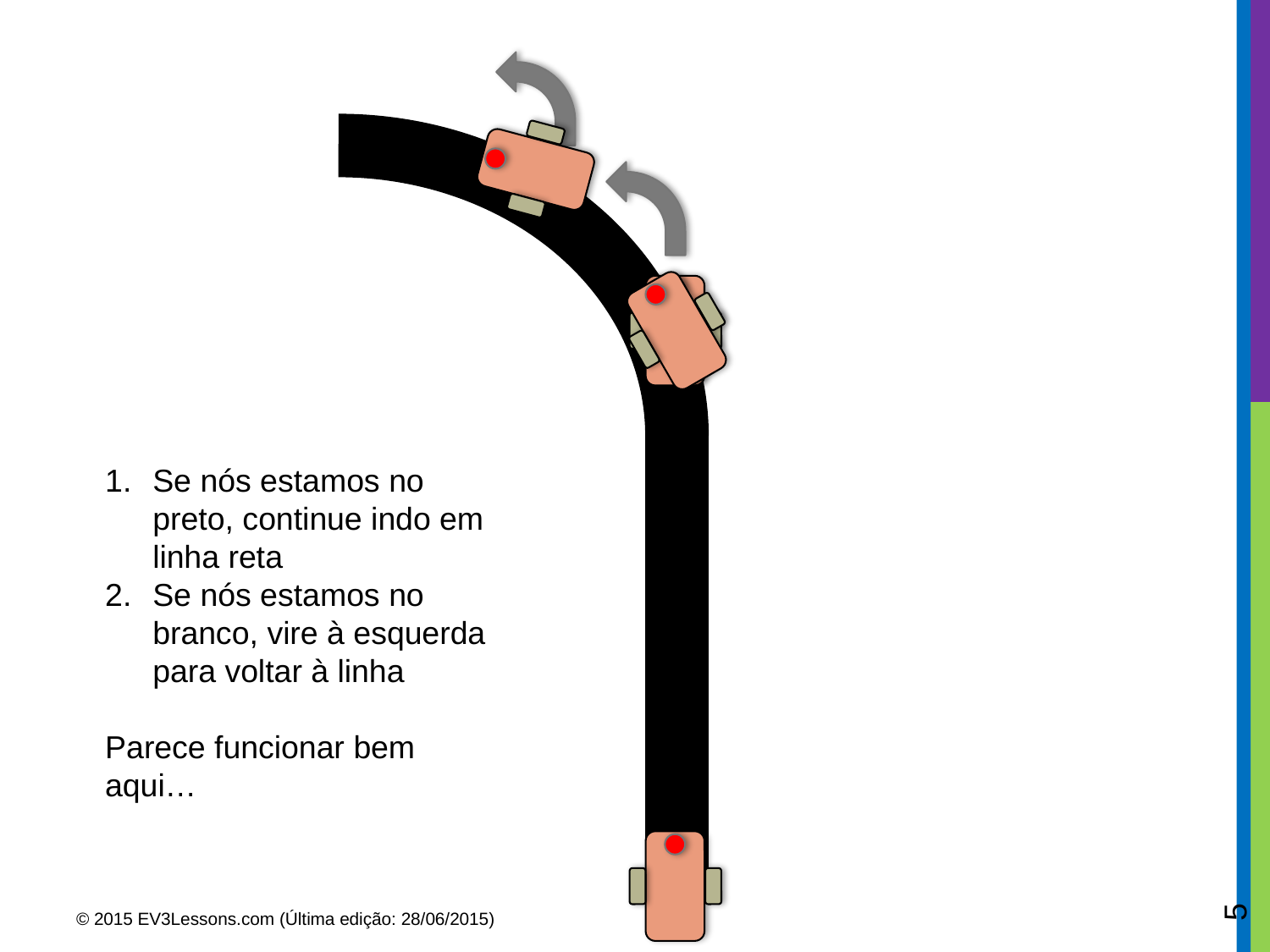

Se nós estamos no preto, continue indo em linha reta
Se nós estamos no branco, vire à esquerda para voltar à linha

Parece funcionar bem aqui…
5

© 2015 EV3Lessons.com (Última edição: 28/06/2015)